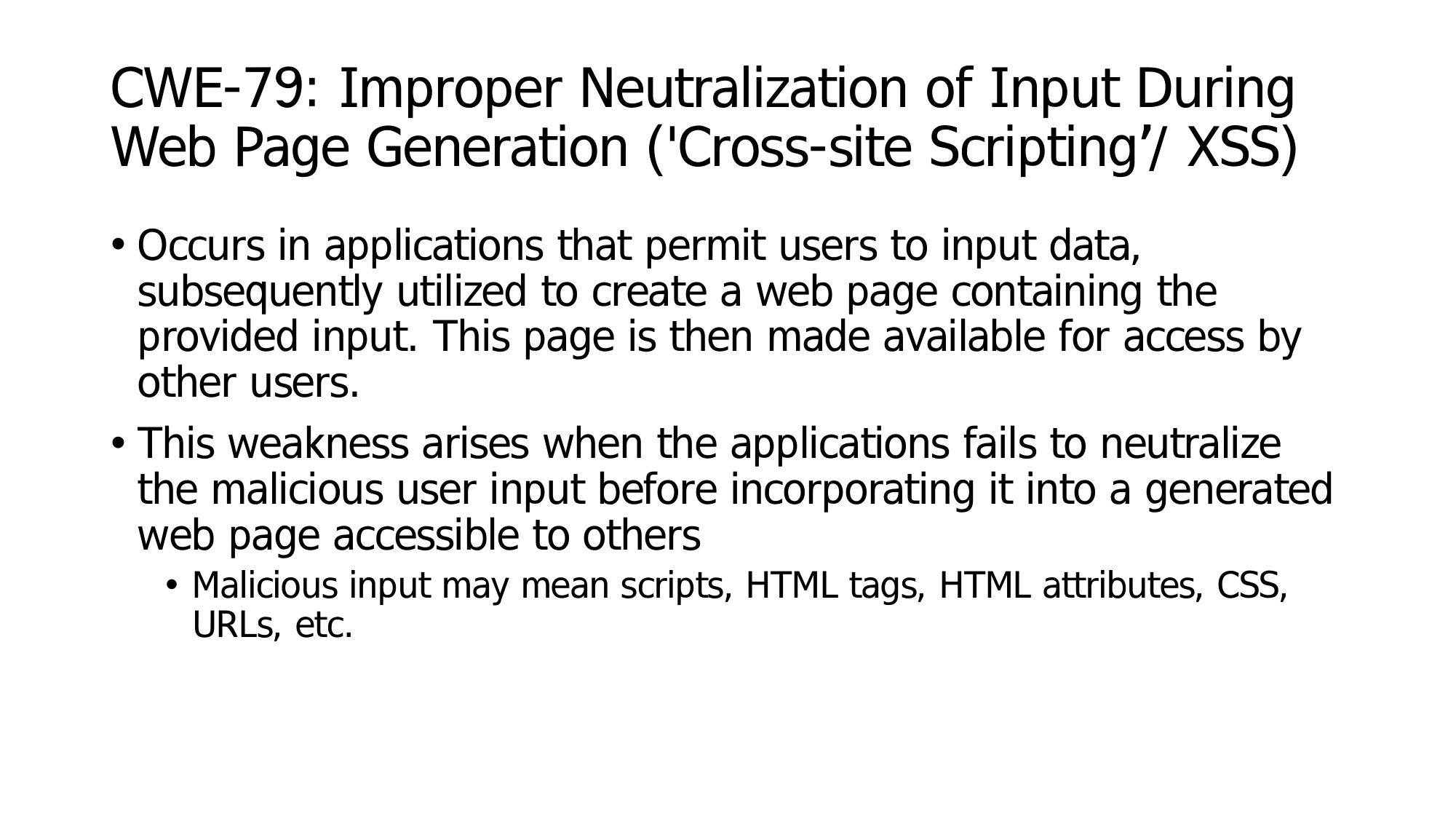

# CWE-79: Improper Neutralization of Input During Web Page Generation ('Cross-site Scripting’/ XSS)
Occurs in applications that permit users to input data, subsequently utilized to create a web page containing the provided input. This page is then made available for access by other users.
This weakness arises when the applications fails to neutralize the malicious user input before incorporating it into a generated web page accessible to others
Malicious input may mean scripts, HTML tags, HTML attributes, CSS, URLs, etc.